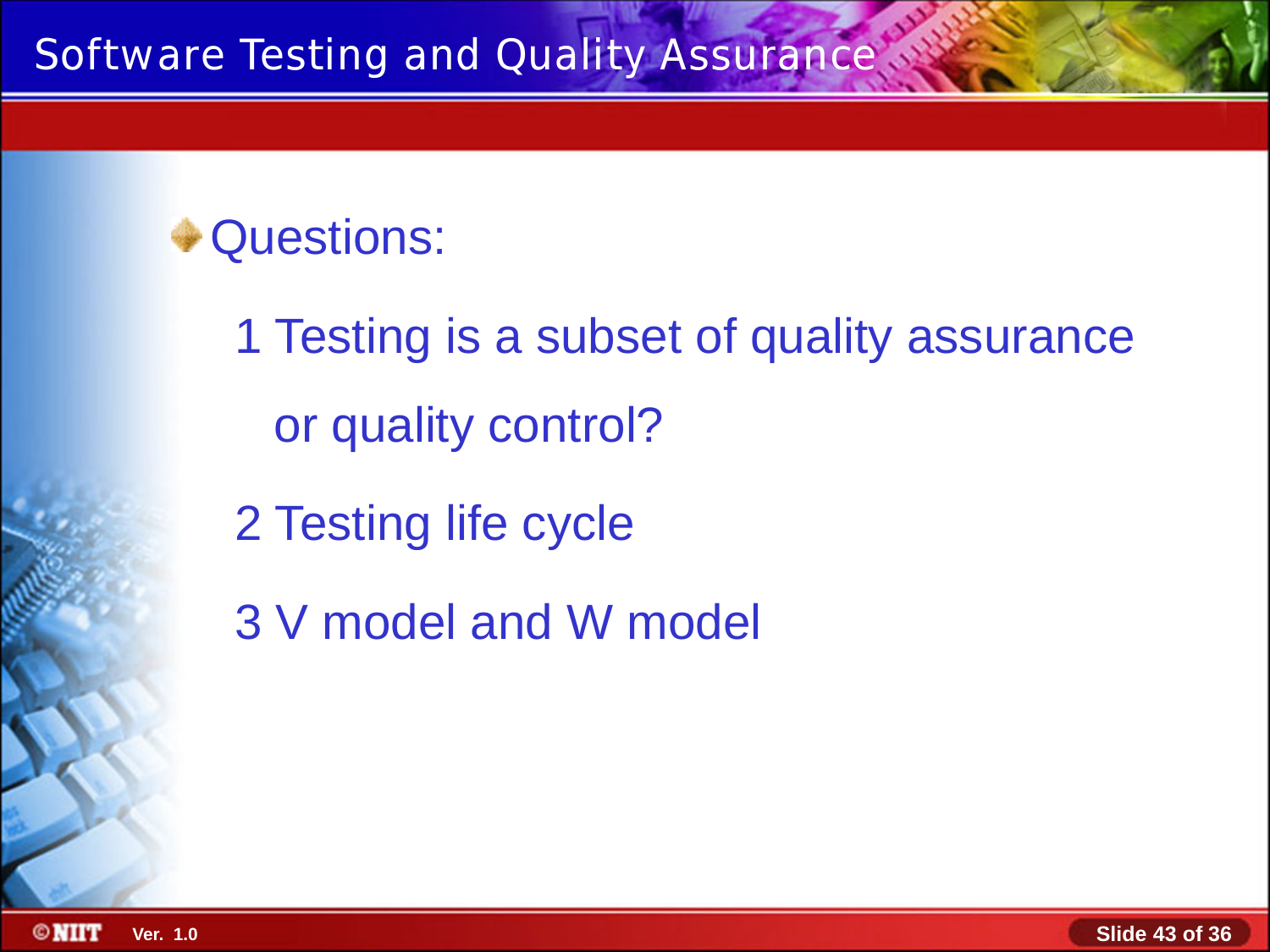

Questions:
1 Testing is a subset of quality assurance or quality control?
2 Testing life cycle
3 V model and W model